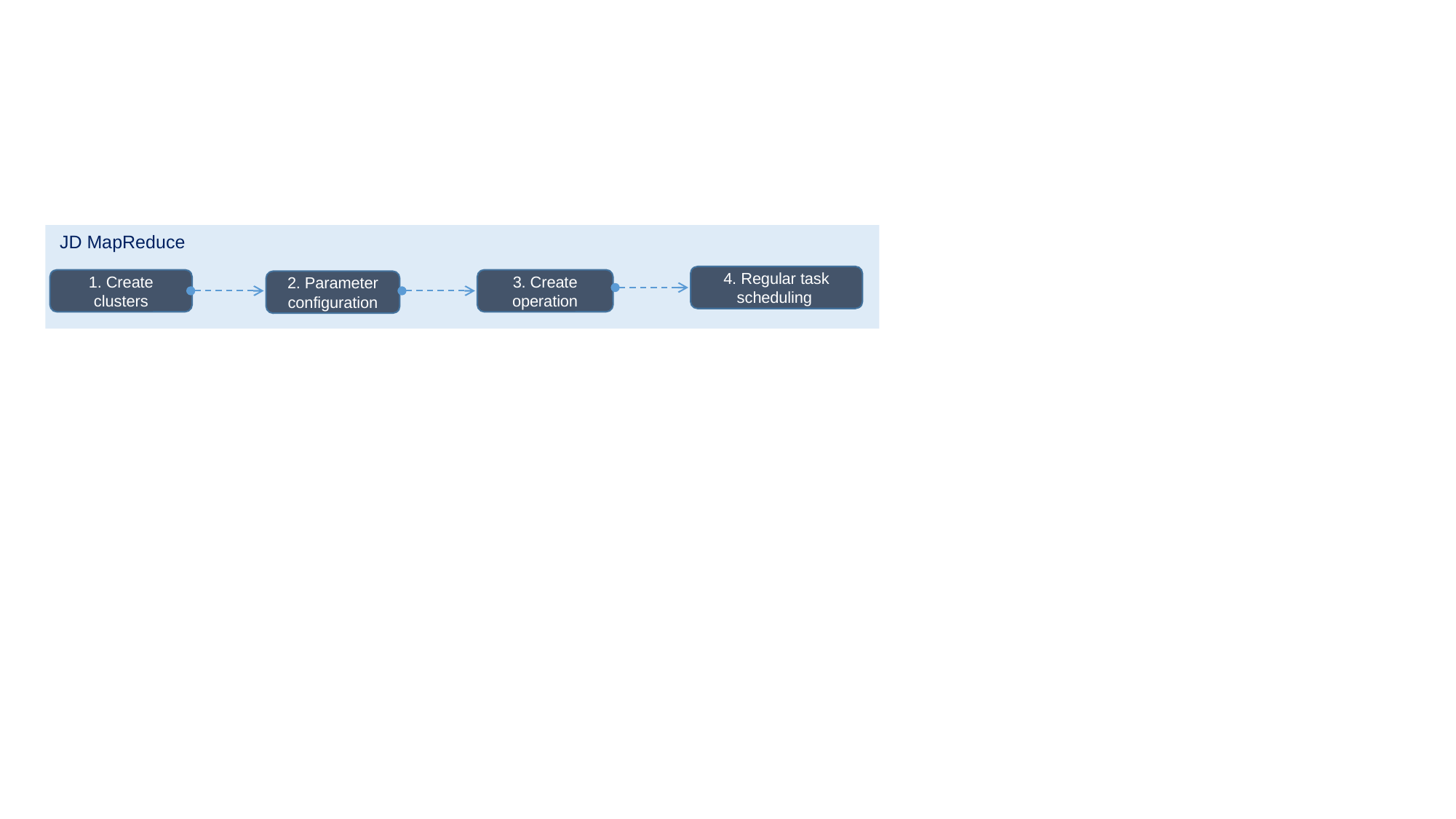

JD MapReduce

4. Regular task scheduling
1. Create clusters
3. Create operation
2. Parameter configuration